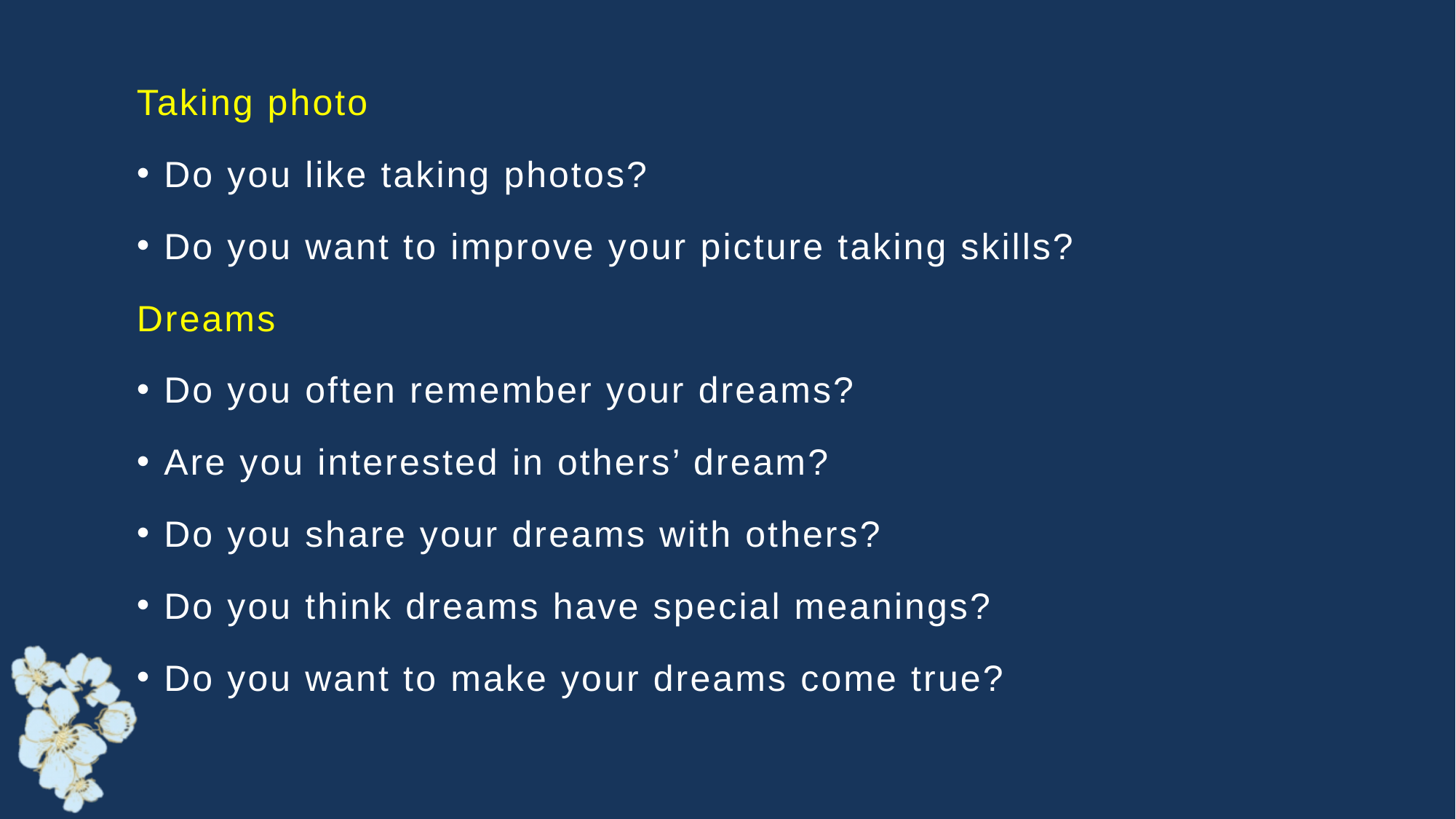

Taking photo
Do you like taking photos?
Do you want to improve your picture taking skills?
Dreams
Do you often remember your dreams?
Are you interested in others’ dream?
Do you share your dreams with others?
Do you think dreams have special meanings?
Do you want to make your dreams come true?